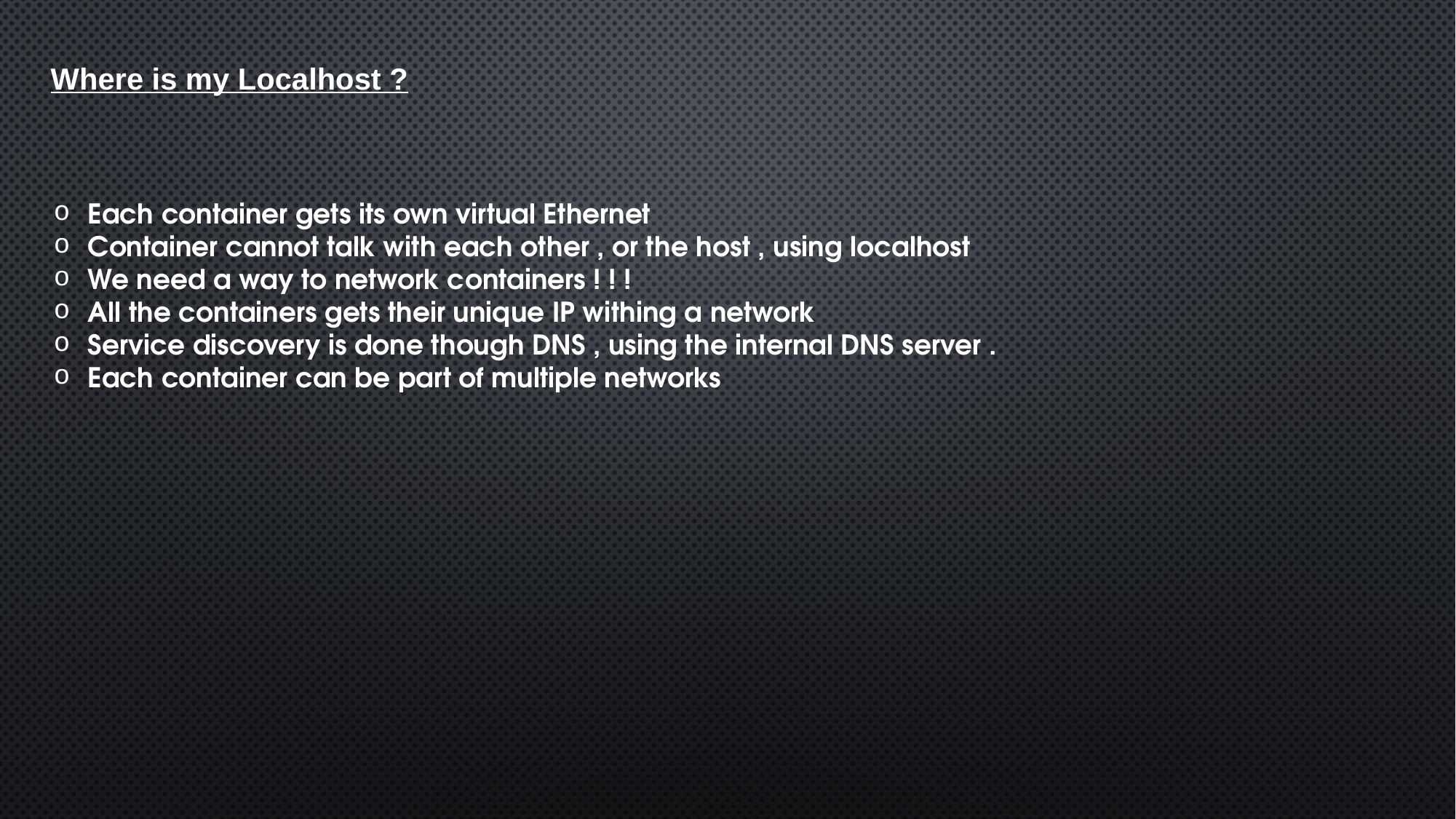

Where is my Localhost ?
Each container gets its own virtual Ethernet
Container cannot talk with each other , or the host , using localhost
We need a way to network containers ! ! !
All the containers gets their unique IP withing a network
Service discovery is done though DNS , using the internal DNS server .
Each container can be part of multiple networks